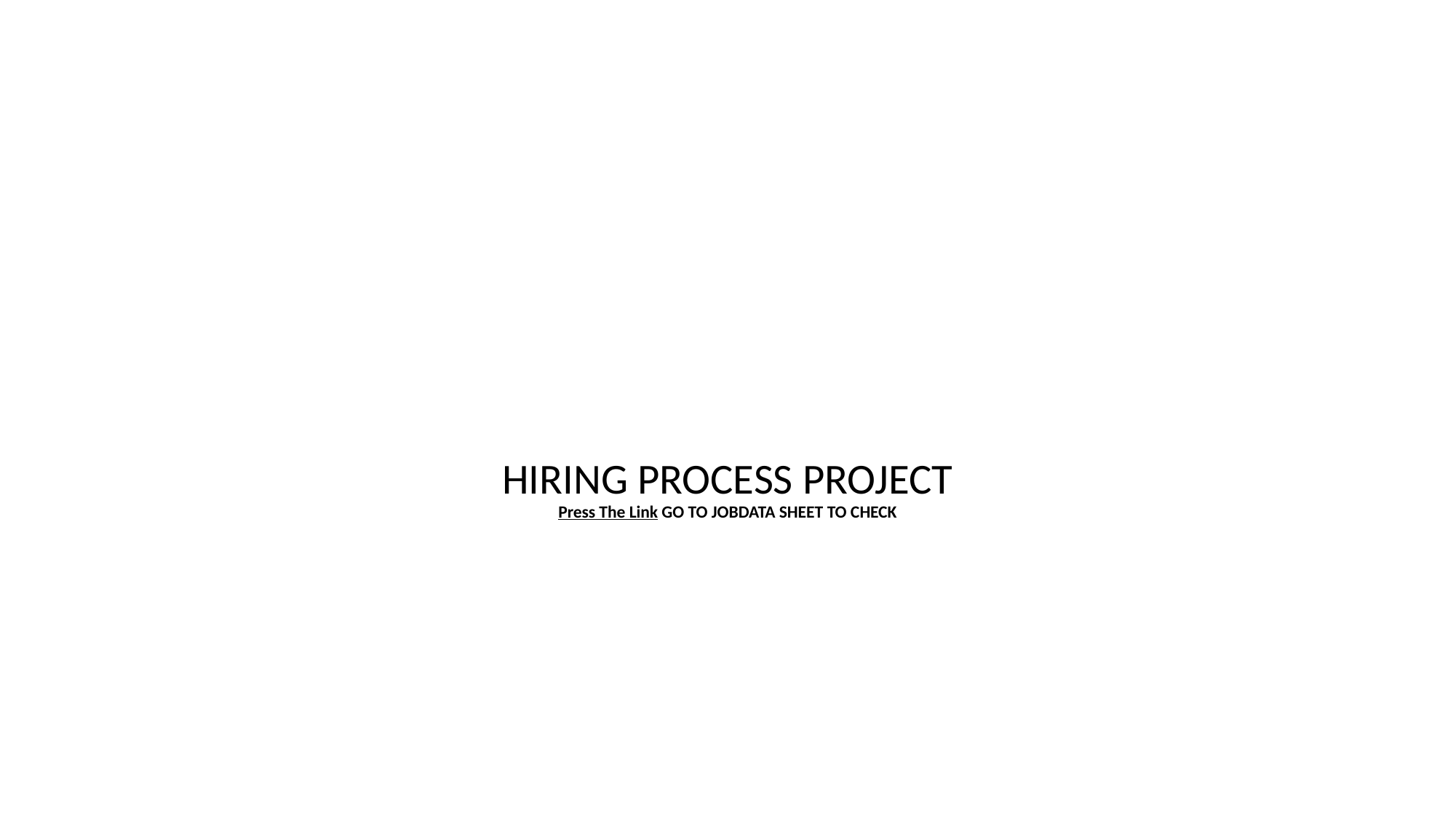

# HIRING PROCESS PROJECT
Press The Link GO TO JOBDATA SHEET TO CHECK